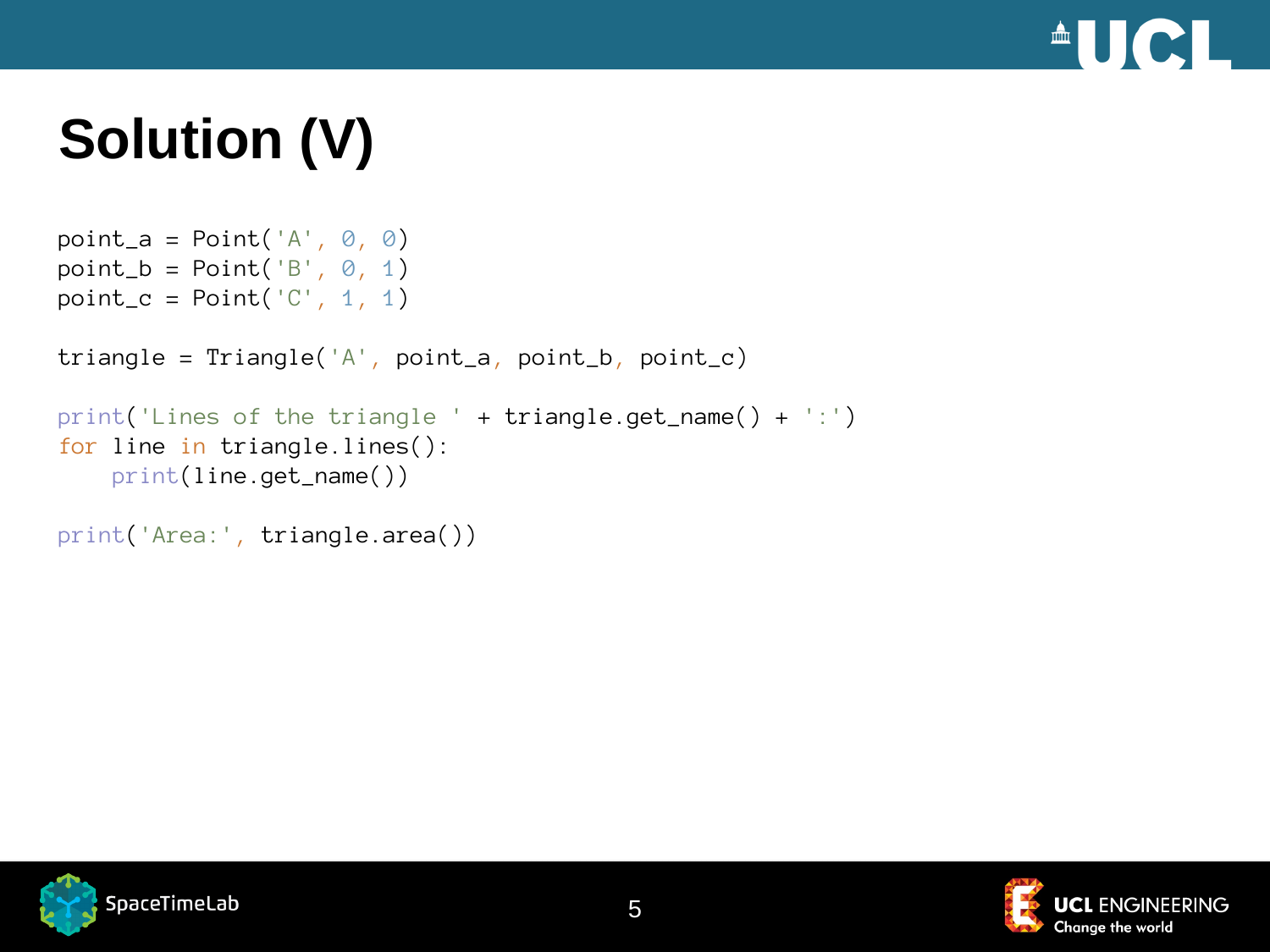

# Solution (V)
point_a = Point('A', 0, 0)
point_b = Point('B', 0, 1)
point_c = Point('C', 1, 1)
triangle = Triangle('A', point_a, point_b, point_c)
print('Lines of the triangle ' + triangle.get_name() + ':')
for line in triangle.lines():
    print(line.get_name())
print('Area:', triangle.area())
6